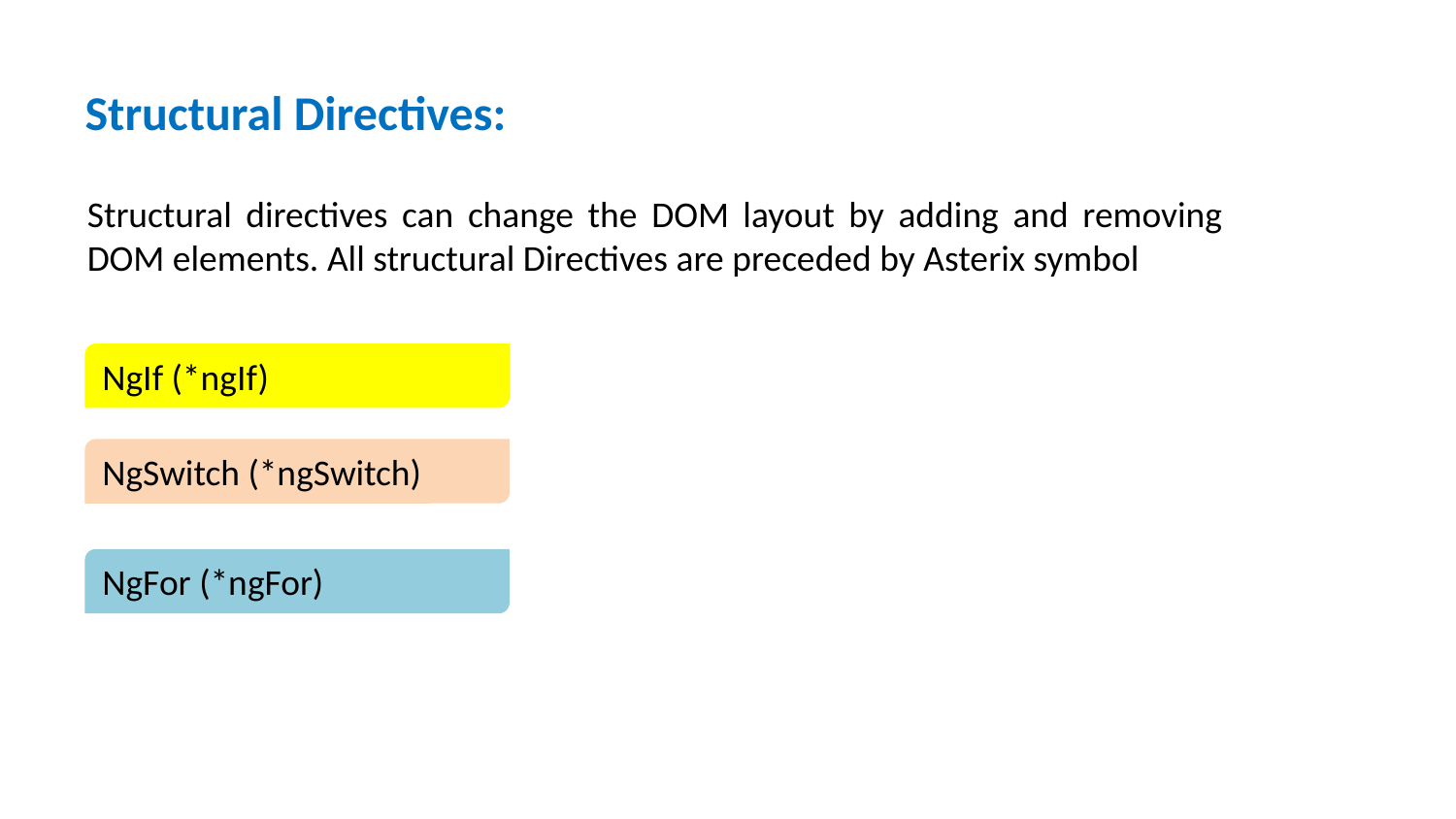

# Structural Directives:
Structural directives can change the DOM layout by adding and removing DOM elements. All structural Directives are preceded by Asterix symbol
NgIf (*ngIf)

NgSwitch (*ngSwitch)
NgFor (*ngFor)